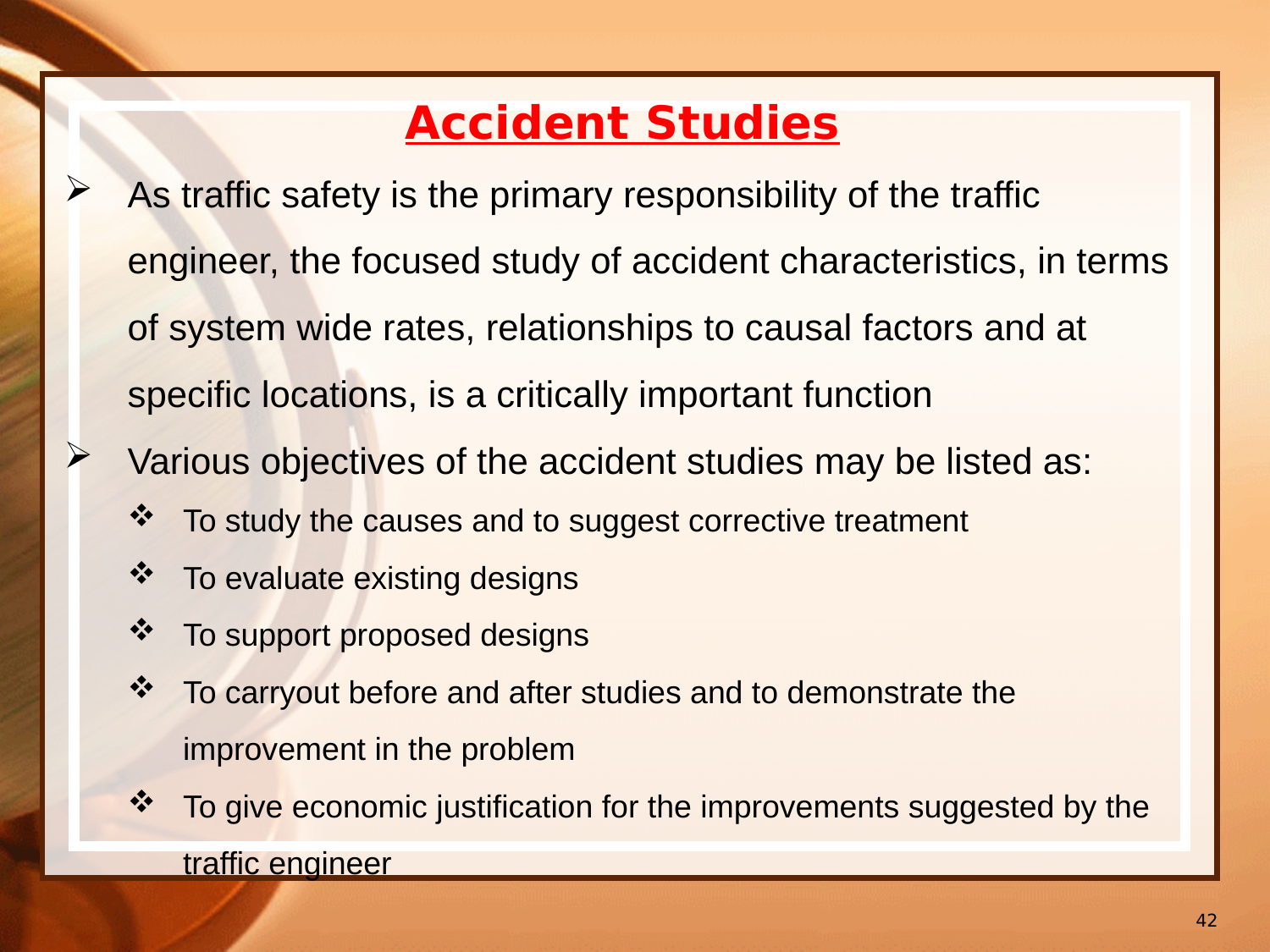

42
Accident Studies
As traffic safety is the primary responsibility of the traffic engineer, the focused study of accident characteristics, in terms of system wide rates, relationships to causal factors and at specific locations, is a critically important function
Various objectives of the accident studies may be listed as:
To study the causes and to suggest corrective treatment
To evaluate existing designs
To support proposed designs
To carryout before and after studies and to demonstrate the improvement in the problem
To give economic justification for the improvements suggested by the traffic engineer